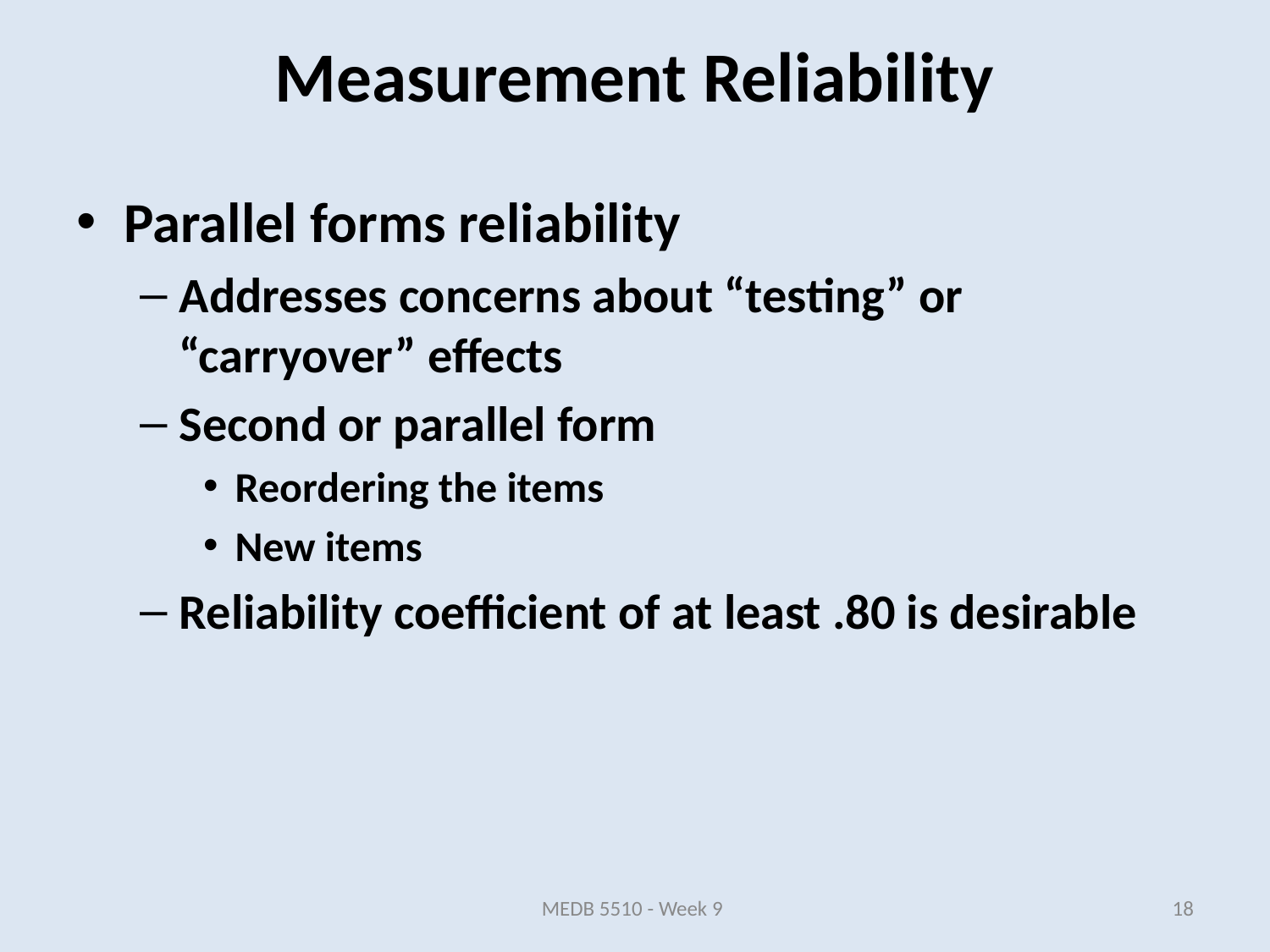

Measurement Reliability
Parallel forms reliability
Addresses concerns about “testing” or “carryover” effects
Second or parallel form
Reordering the items
New items
Reliability coefficient of at least .80 is desirable
MEDB 5510 - Week 9
18